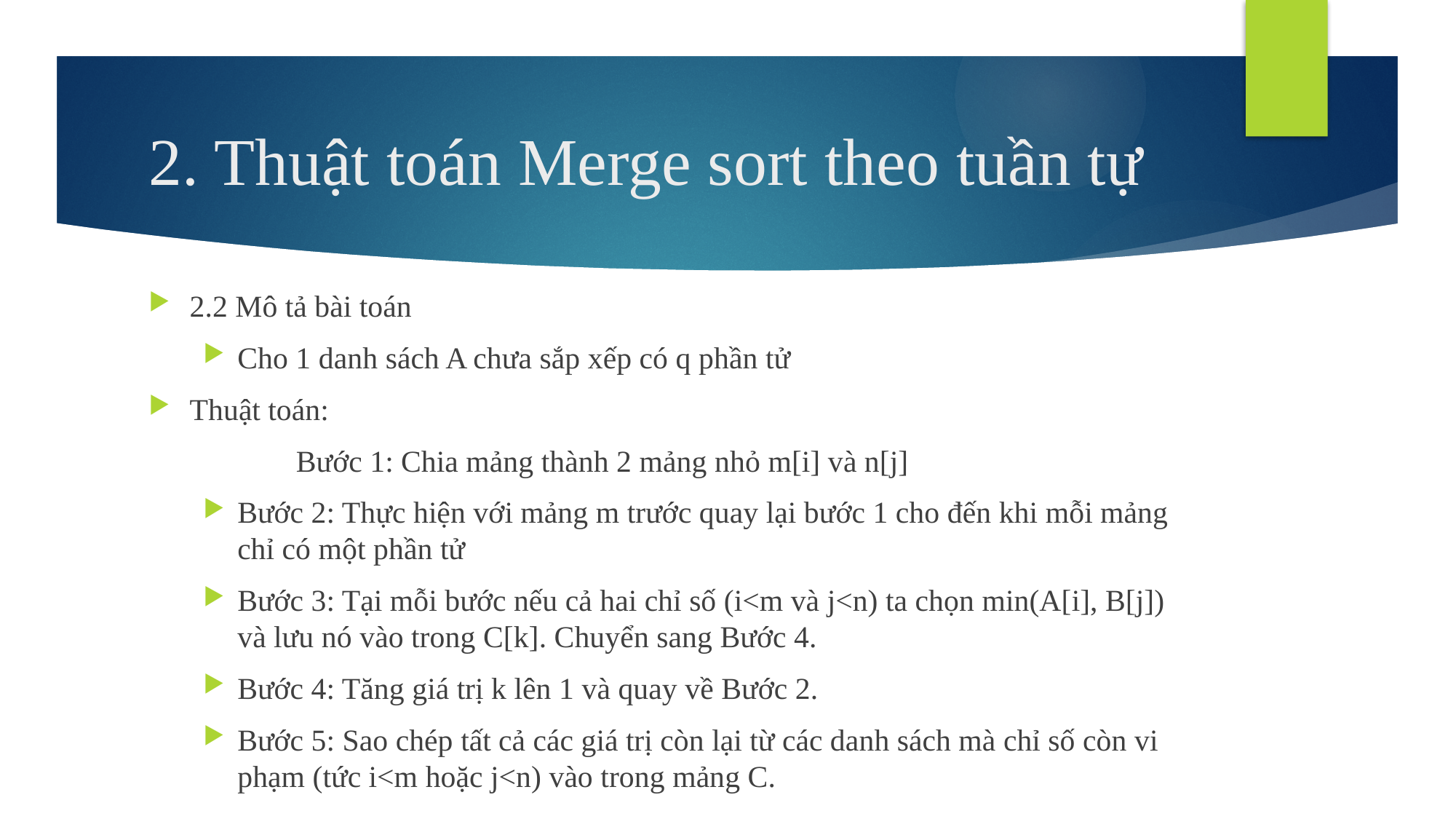

# 2. Thuật toán Merge sort theo tuần tự
2.2 Mô tả bài toán
Cho 1 danh sách A chưa sắp xếp có q phần tử
Thuật toán:
   	     Bước 1: Chia mảng thành 2 mảng nhỏ m[i] và n[j]
Bước 2: Thực hiện với mảng m trước quay lại bước 1 cho đến khi mỗi mảng chỉ có một phần tử
Bước 3: Tại mỗi bước nếu cả hai chỉ số (i<m và j<n) ta chọn min(A[i], B[j]) và lưu nó vào trong C[k]. Chuyển sang Bước 4.
Bước 4: Tăng giá trị k lên 1 và quay về Bước 2.
Bước 5: Sao chép tất cả các giá trị còn lại từ các danh sách mà chỉ số còn vi phạm (tức i<m hoặc j<n) vào trong mảng C.